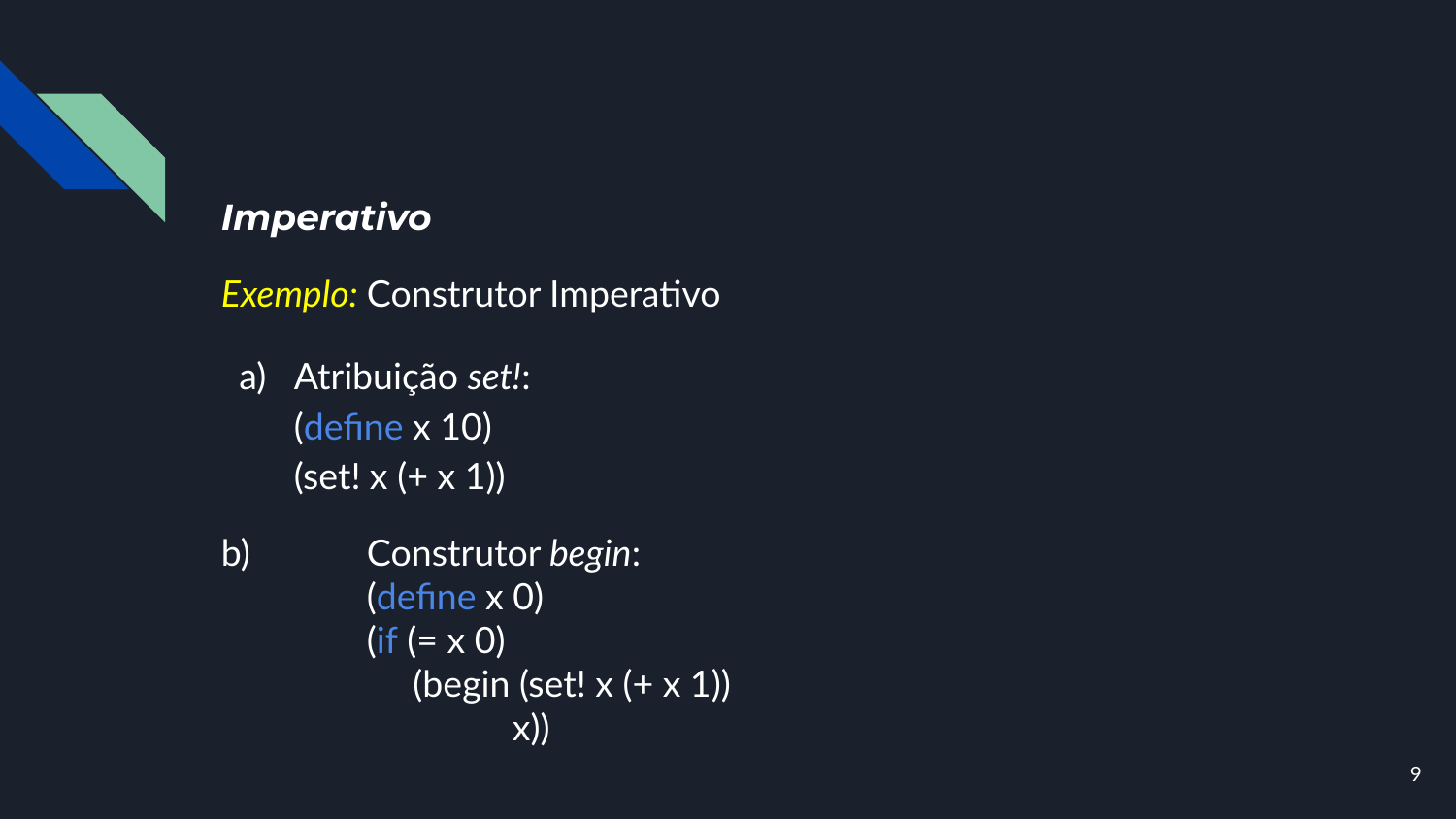

# Imperativo
Exemplo: Construtor Imperativo
Atribuição set!:
(define x 10)
(set! x (+ x 1))
b)  	Construtor begin:
	(define x 0)
	(if (= x 0)
	     (begin (set! x (+ x 1))
           		x))
9